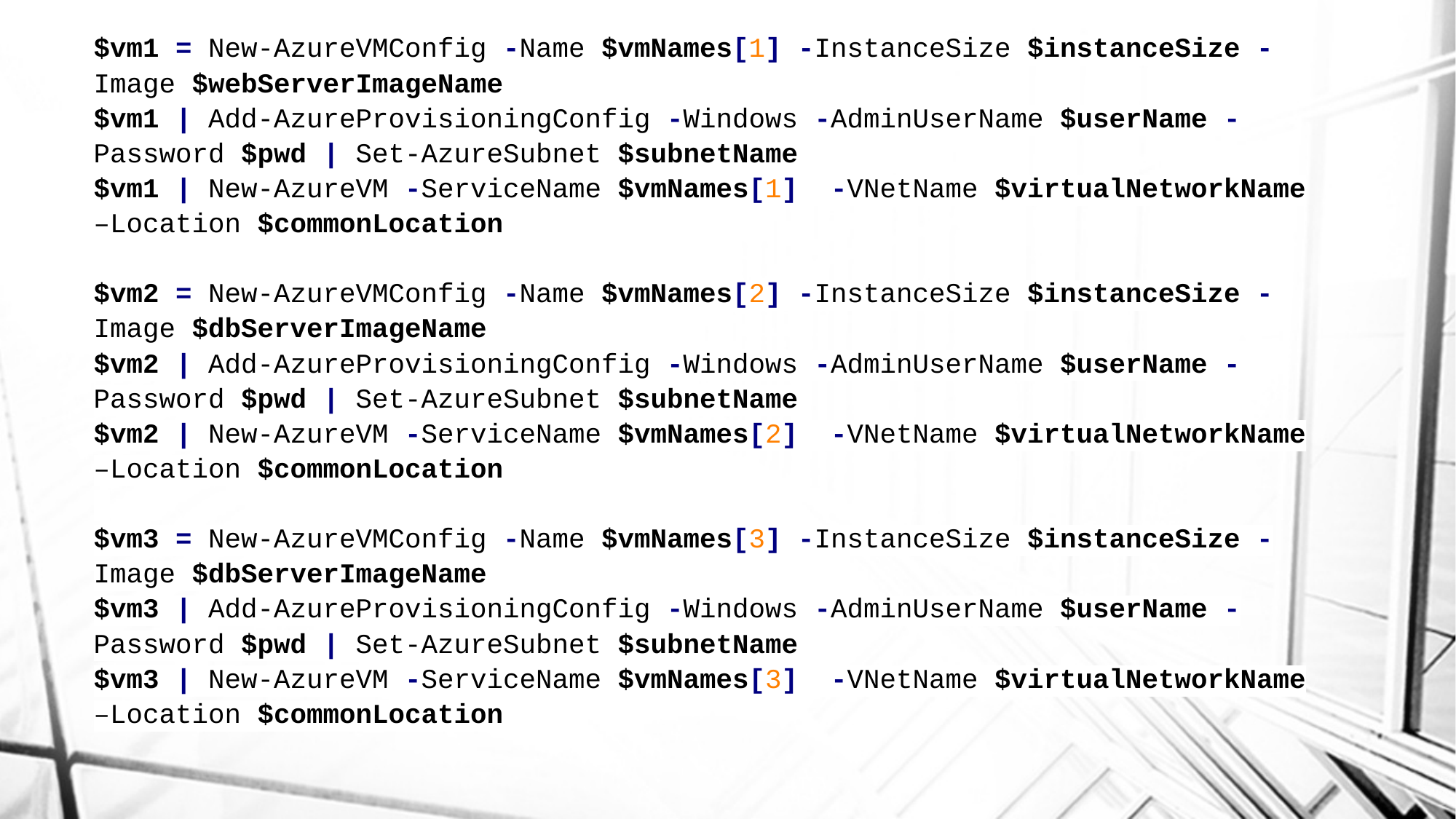

$vm1 = New-AzureVMConfig -Name $vmNames[1] -InstanceSize $instanceSize -Image $webServerImageName
$vm1 | Add-AzureProvisioningConfig -Windows -AdminUserName $userName -Password $pwd | Set-AzureSubnet $subnetName
$vm1 | New-AzureVM -ServiceName $vmNames[1]  -VNetName $virtualNetworkName –Location $commonLocation

$vm2 = New-AzureVMConfig -Name $vmNames[2] -InstanceSize $instanceSize -Image $dbServerImageName
$vm2 | Add-AzureProvisioningConfig -Windows -AdminUserName $userName -Password $pwd | Set-AzureSubnet $subnetName
$vm2 | New-AzureVM -ServiceName $vmNames[2]  -VNetName $virtualNetworkName –Location $commonLocation

$vm3 = New-AzureVMConfig -Name $vmNames[3] -InstanceSize $instanceSize -Image $dbServerImageName
$vm3 | Add-AzureProvisioningConfig -Windows -AdminUserName $userName -Password $pwd | Set-AzureSubnet $subnetName
$vm3 | New-AzureVM -ServiceName $vmNames[3]  -VNetName $virtualNetworkName –Location $commonLocation